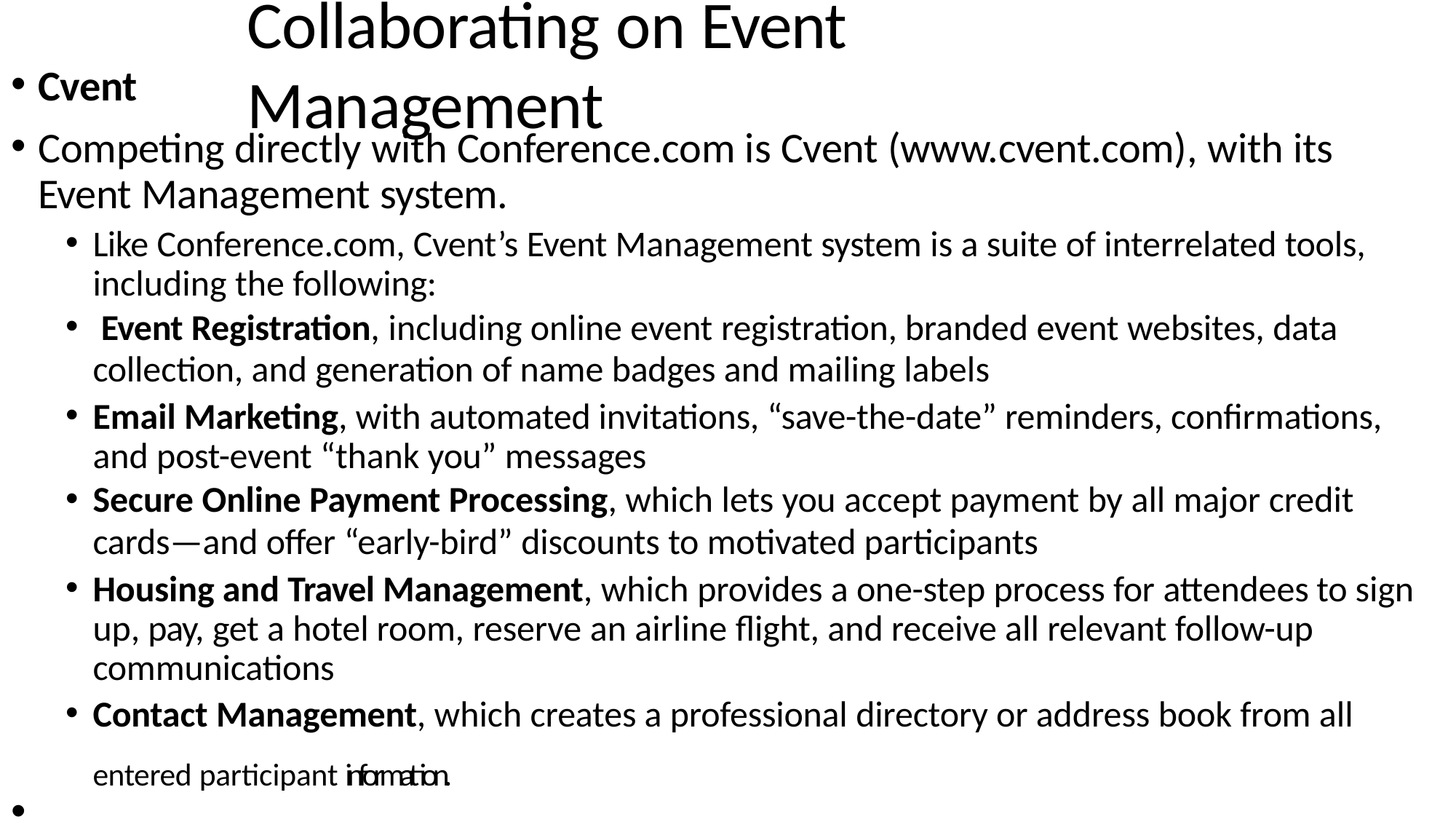

# Collaborating on Event Management
Cvent
Competing directly with Conference.com is Cvent (www.cvent.com), with its  Event Management system.
Like Conference.com, Cvent’s Event Management system is a suite of interrelated tools,  including the following:
Event Registration, including online event registration, branded event websites, data
collection, and generation of name badges and mailing labels
Email Marketing, with automated invitations, “save-the-date” reminders, confirmations,  and post-event “thank you” messages
Secure Online Payment Processing, which lets you accept payment by all major credit
cards—and offer “early-bird” discounts to motivated participants
Housing and Travel Management, which provides a one-step process for attendees to sign  up, pay, get a hotel room, reserve an airline flight, and receive all relevant follow-up  communications
Contact Management, which creates a professional directory or address book from all
entered participant information.
•